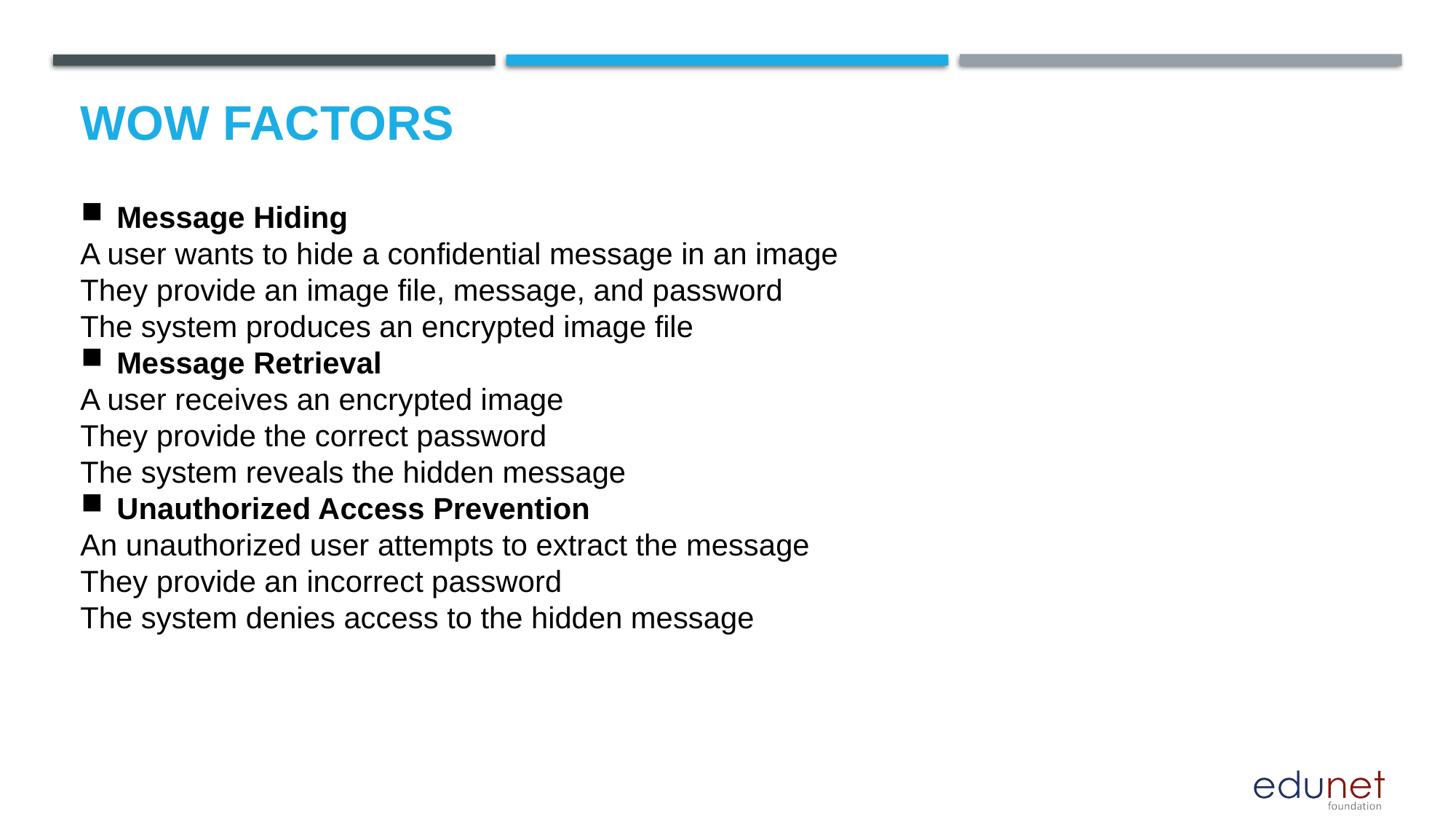

# Wow factors
Message Hiding
A user wants to hide a confidential message in an image
They provide an image file, message, and password
The system produces an encrypted image file
Message Retrieval
A user receives an encrypted image
They provide the correct password
The system reveals the hidden message
Unauthorized Access Prevention
An unauthorized user attempts to extract the message
They provide an incorrect password
The system denies access to the hidden message